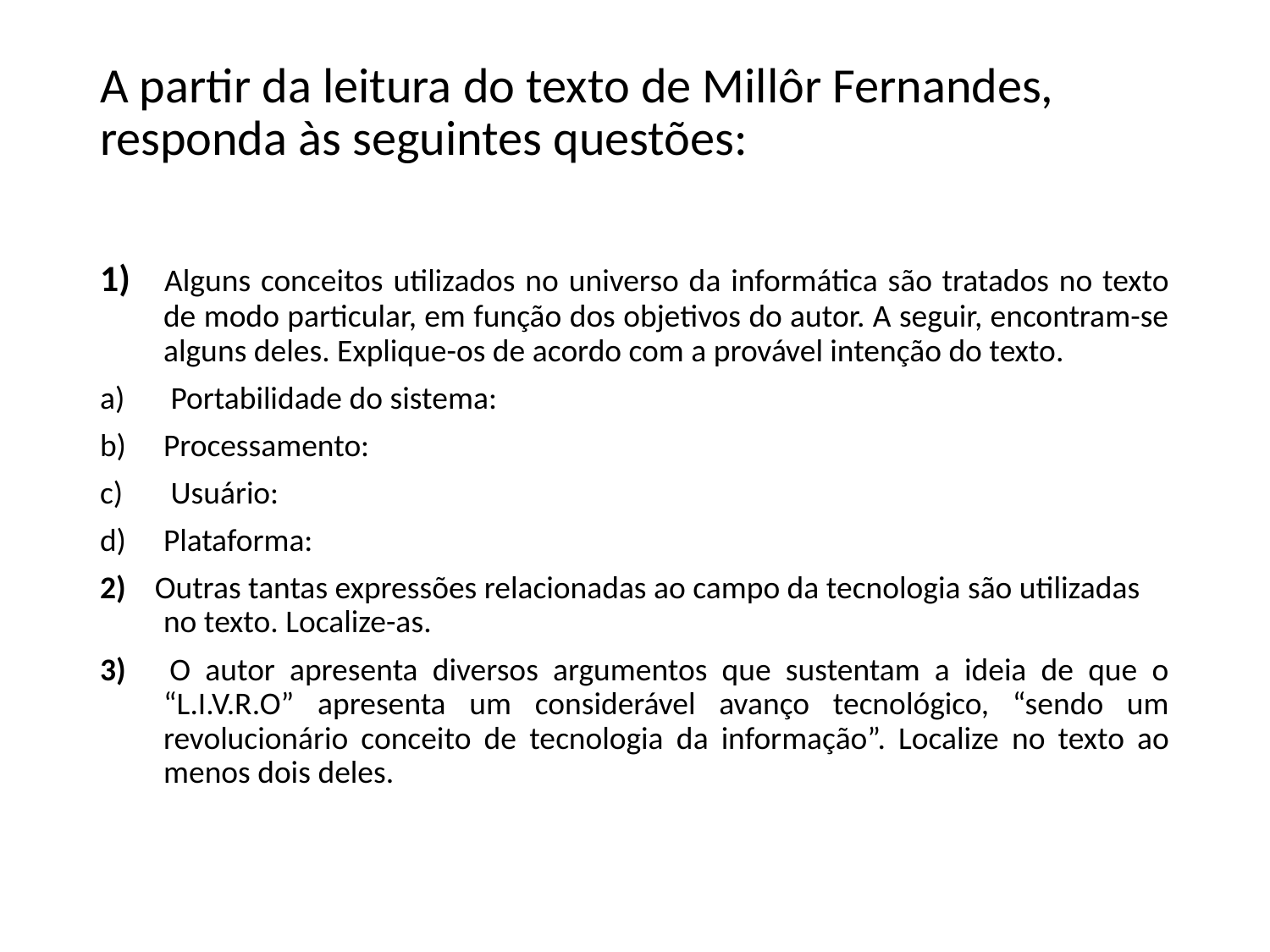

# A partir da leitura do texto de Millôr Fernandes, responda às seguintes questões:
1)   Alguns conceitos utilizados no universo da informática são tratados no texto de modo particular, em função dos objetivos do autor. A seguir, encontram-se alguns deles. Explique-os de acordo com a provável intenção do texto.
 Portabilidade do sistema:
Processamento:
 Usuário:
Plataforma:
2)    Outras tantas expressões relacionadas ao campo da tecnologia são utilizadas no texto. Localize-as.
3)   O autor apresenta diversos argumentos que sustentam a ideia de que o “L.I.V.R.O” apresenta um considerável avanço tecnológico, “sendo um revolucionário conceito de tecnologia da informação”. Localize no texto ao menos dois deles.